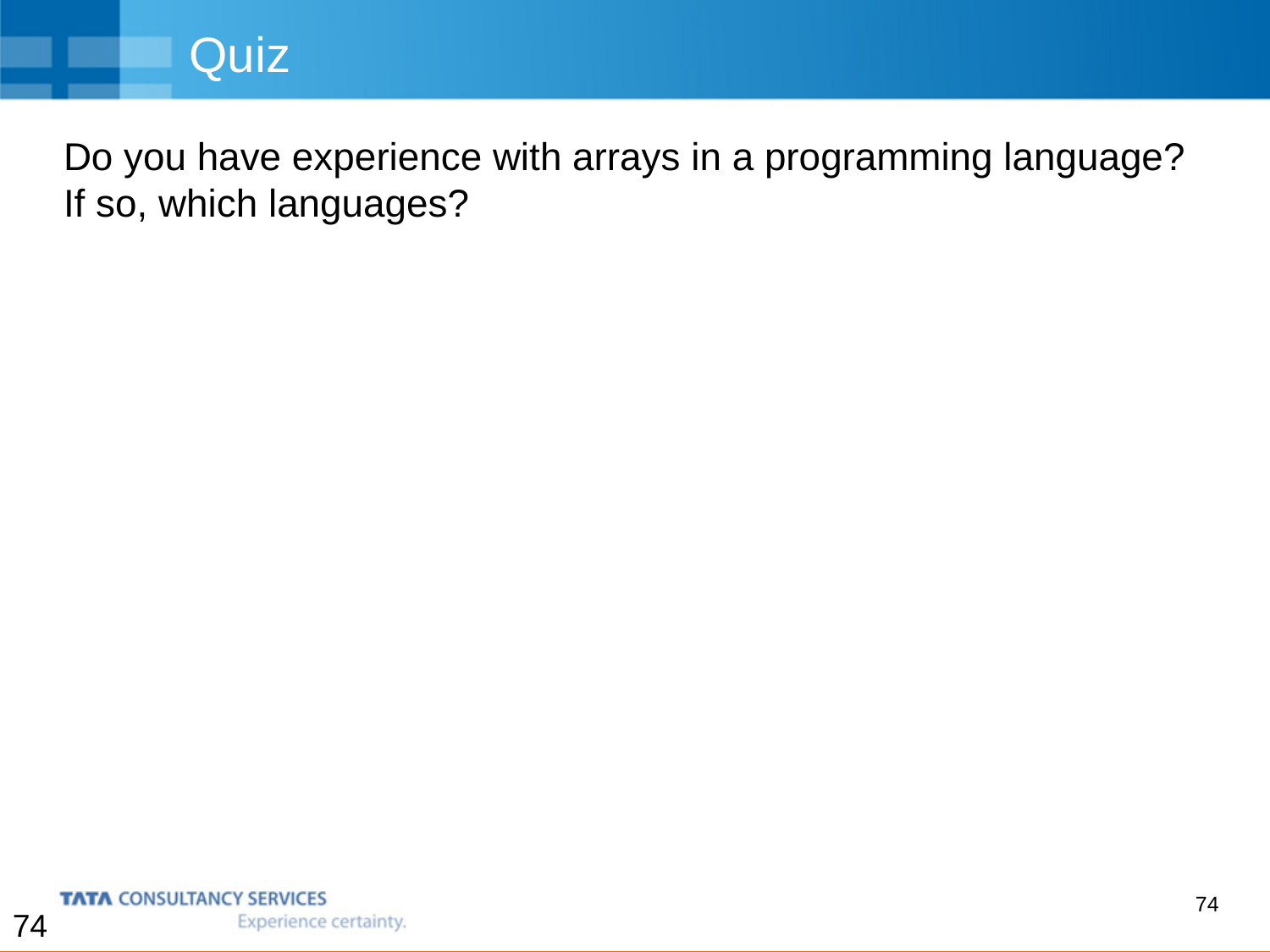

# Quiz
Do you have experience with arrays in a programming language? If so, which languages?
74